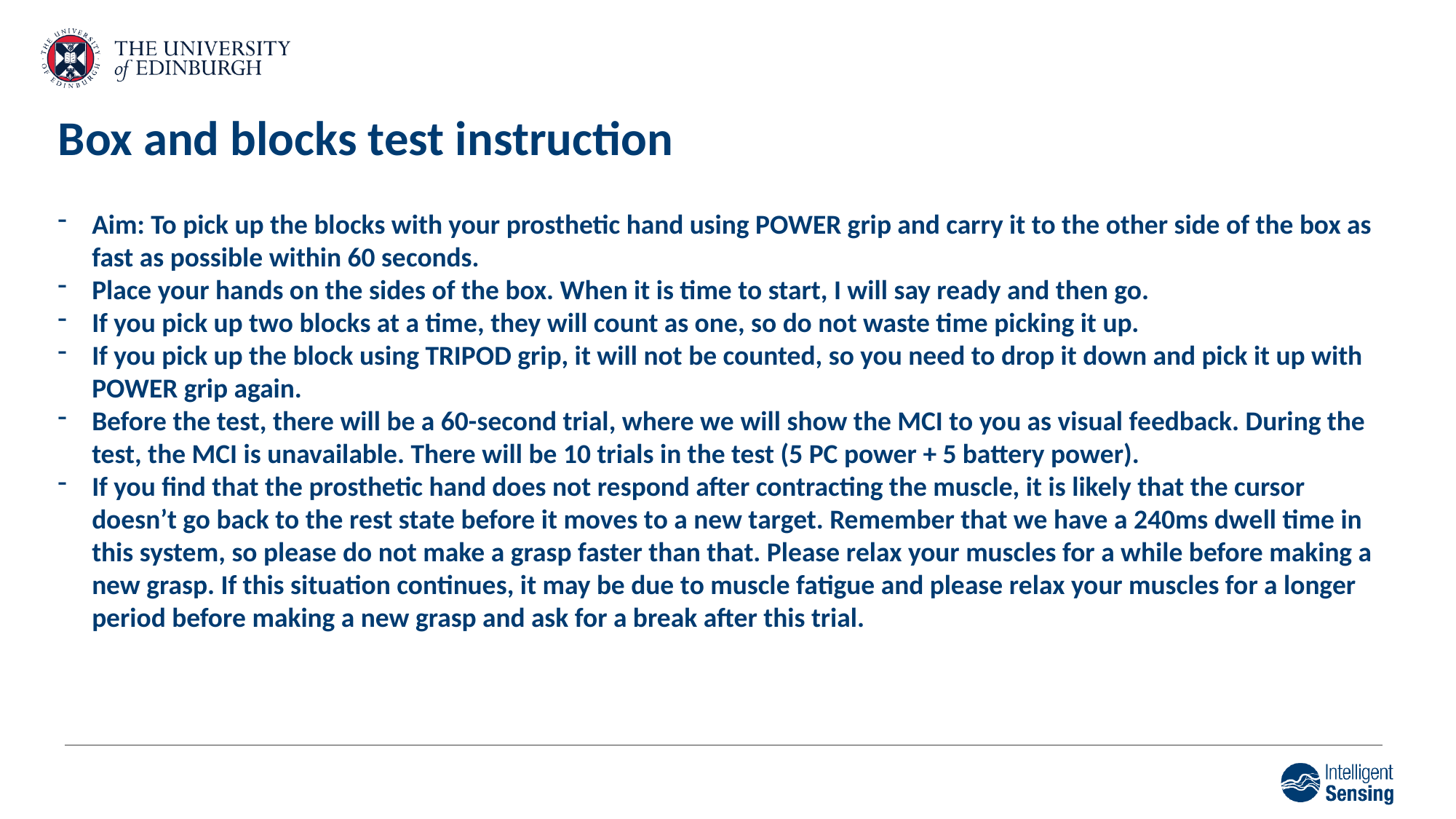

# Box and blocks test instruction
Aim: To pick up the blocks with your prosthetic hand using POWER grip and carry it to the other side of the box as fast as possible within 60 seconds.
Place your hands on the sides of the box. When it is time to start, I will say ready and then go.
If you pick up two blocks at a time, they will count as one, so do not waste time picking it up.
If you pick up the block using TRIPOD grip, it will not be counted, so you need to drop it down and pick it up with POWER grip again.
Before the test, there will be a 60-second trial, where we will show the MCI to you as visual feedback. During the test, the MCI is unavailable. There will be 10 trials in the test (5 PC power + 5 battery power).
If you find that the prosthetic hand does not respond after contracting the muscle, it is likely that the cursor doesn’t go back to the rest state before it moves to a new target. Remember that we have a 240ms dwell time in this system, so please do not make a grasp faster than that. Please relax your muscles for a while before making a new grasp. If this situation continues, it may be due to muscle fatigue and please relax your muscles for a longer period before making a new grasp and ask for a break after this trial.